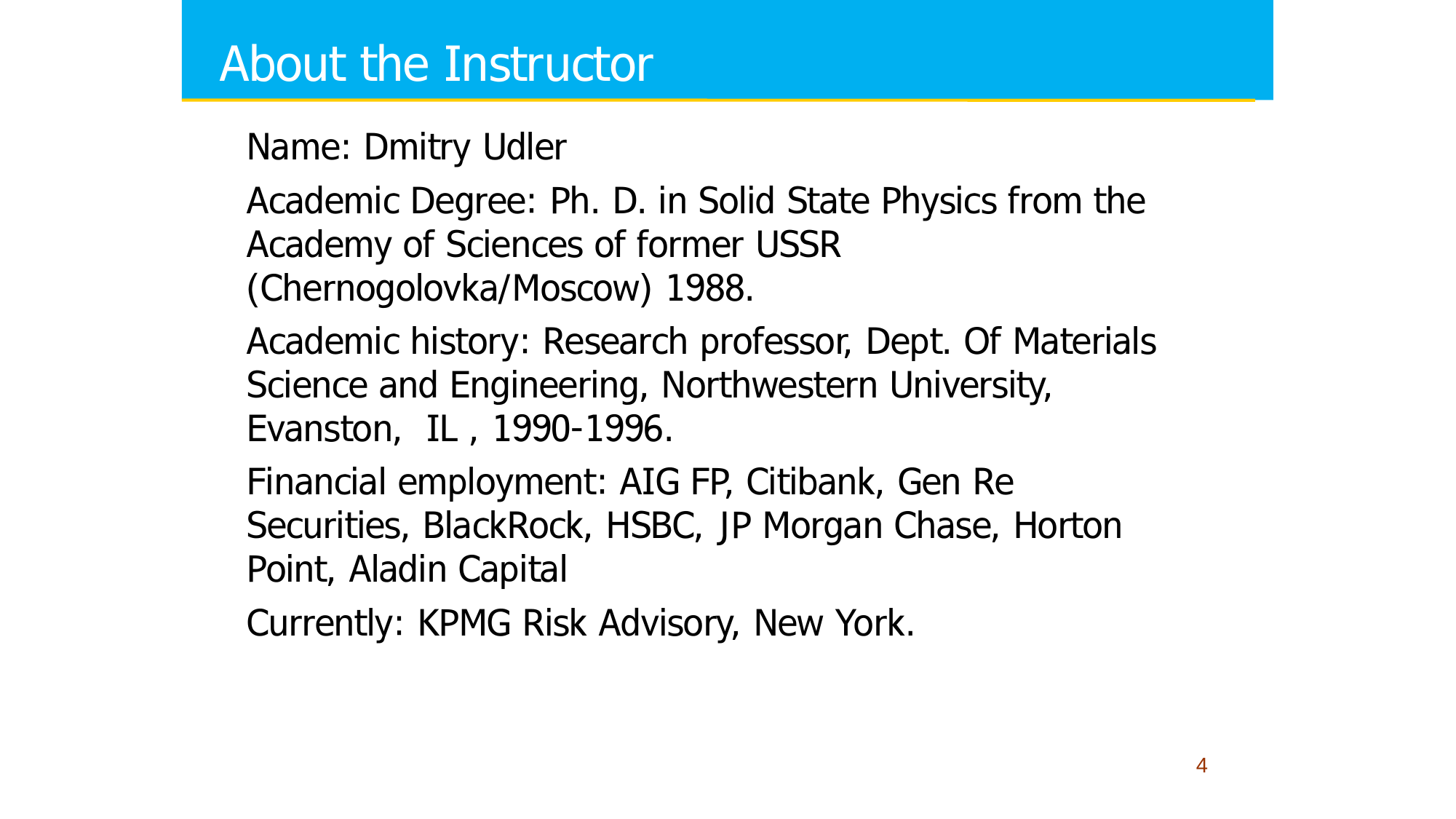

About the Instructor

Name: Dmitry Udler
Academic Degree: Ph. D. in Solid State Physics from the Academy of Sciences of former USSR (Chernogolovka/Moscow) 1988.
Academic history: Research professor, Dept. Of Materials Science and Engineering, Northwestern University, Evanston,  IL , 1990-1996.
Financial employment: AIG FP, Citibank, Gen Re Securities, BlackRock, HSBC, JP Morgan Chase, Horton Point, Aladin Capital
Currently: KPMG Risk Advisory, New York.
4